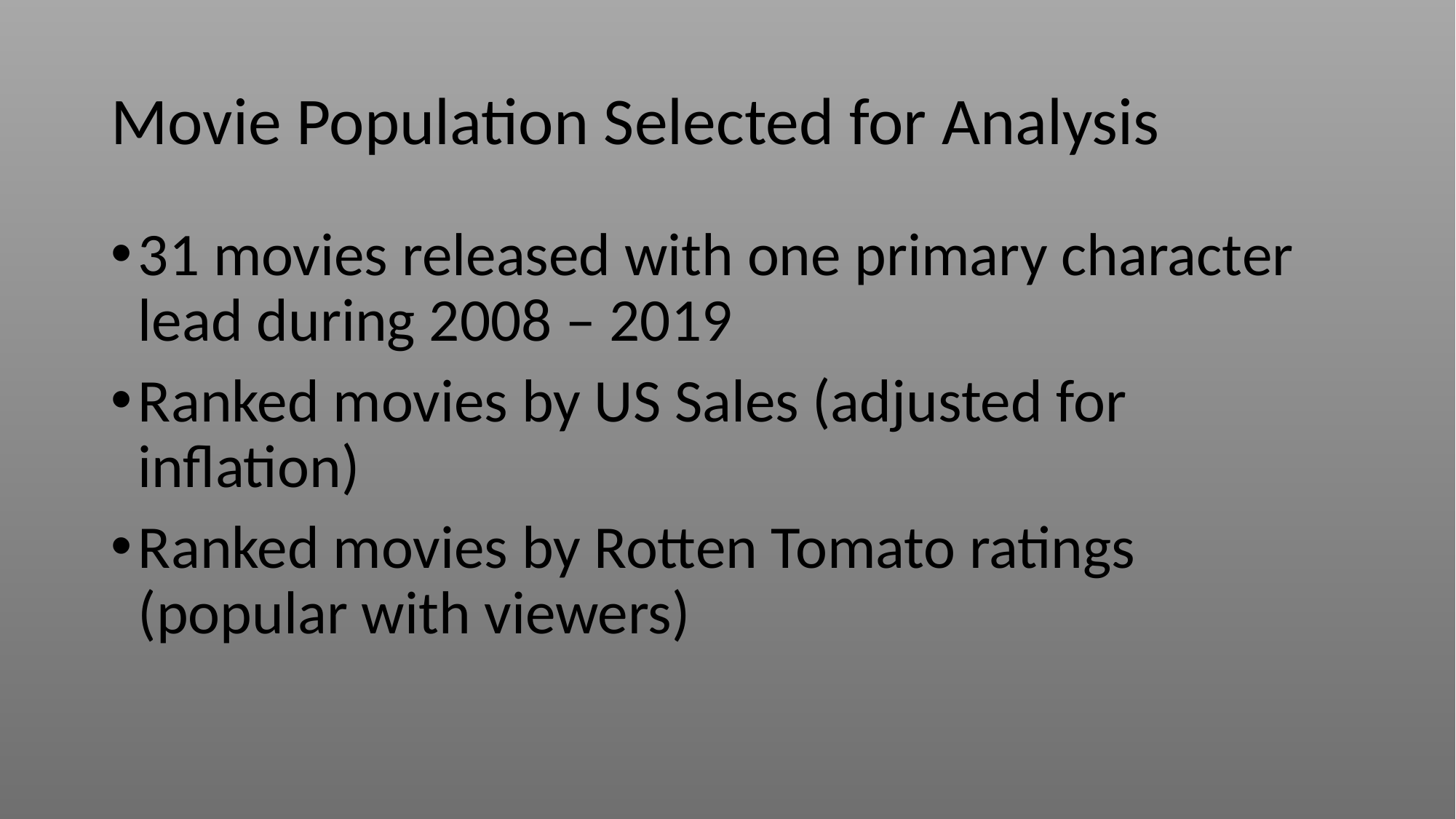

# Movie Population Selected for Analysis
31 movies released with one primary character lead during 2008 – 2019
Ranked movies by US Sales (adjusted for inflation)
Ranked movies by Rotten Tomato ratings (popular with viewers)